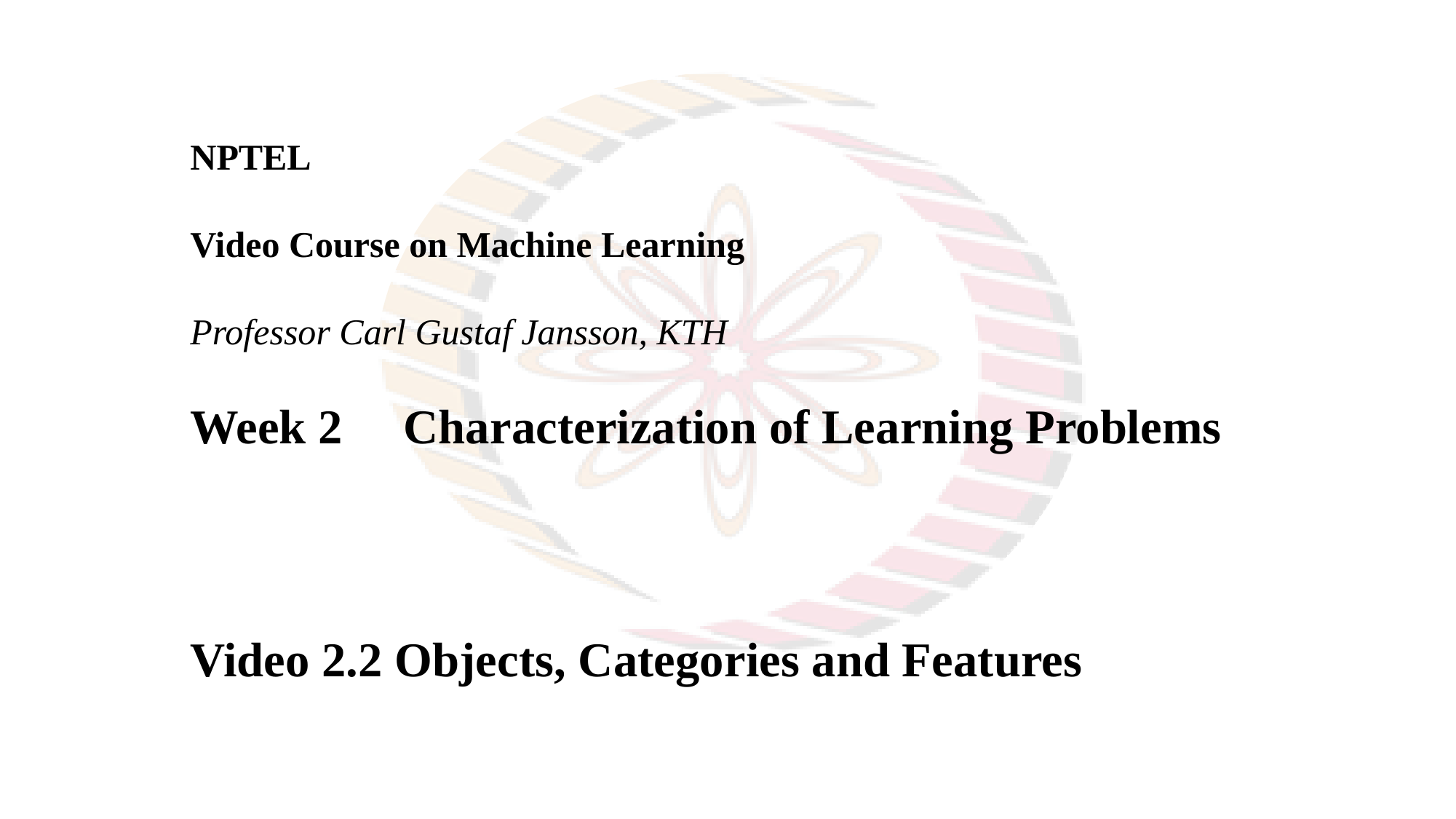

NPTEL

Video Course on Machine Learning

Professor Carl Gustaf Jansson, KTH

Week 2     Characterization of Learning Problems

Video 2.2 Objects, Categories and Features